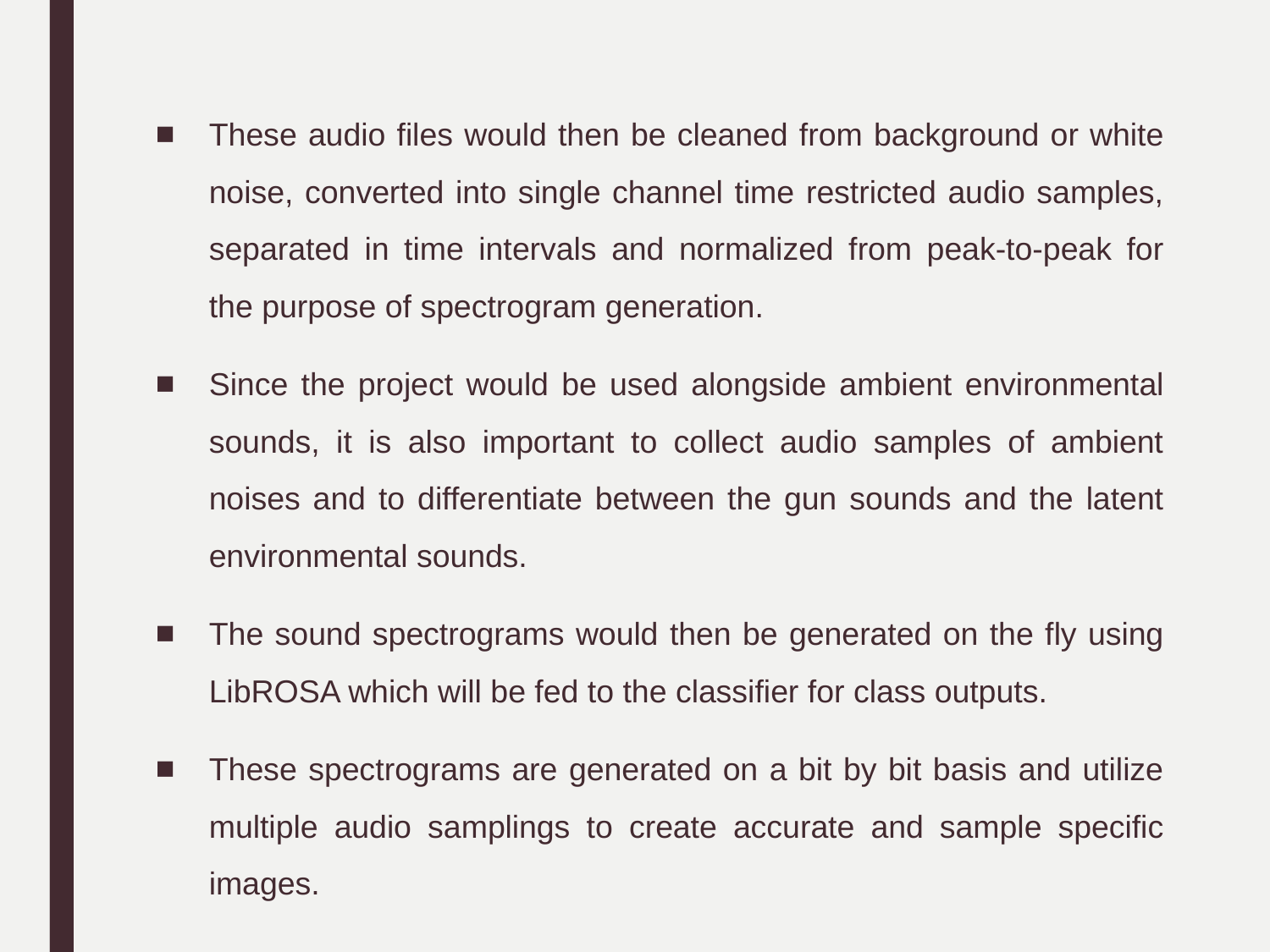

These audio files would then be cleaned from background or white noise, converted into single channel time restricted audio samples, separated in time intervals and normalized from peak-to-peak for the purpose of spectrogram generation.
Since the project would be used alongside ambient environmental sounds, it is also important to collect audio samples of ambient noises and to differentiate between the gun sounds and the latent environmental sounds.
The sound spectrograms would then be generated on the fly using LibROSA which will be fed to the classifier for class outputs.
These spectrograms are generated on a bit by bit basis and utilize multiple audio samplings to create accurate and sample specific images.